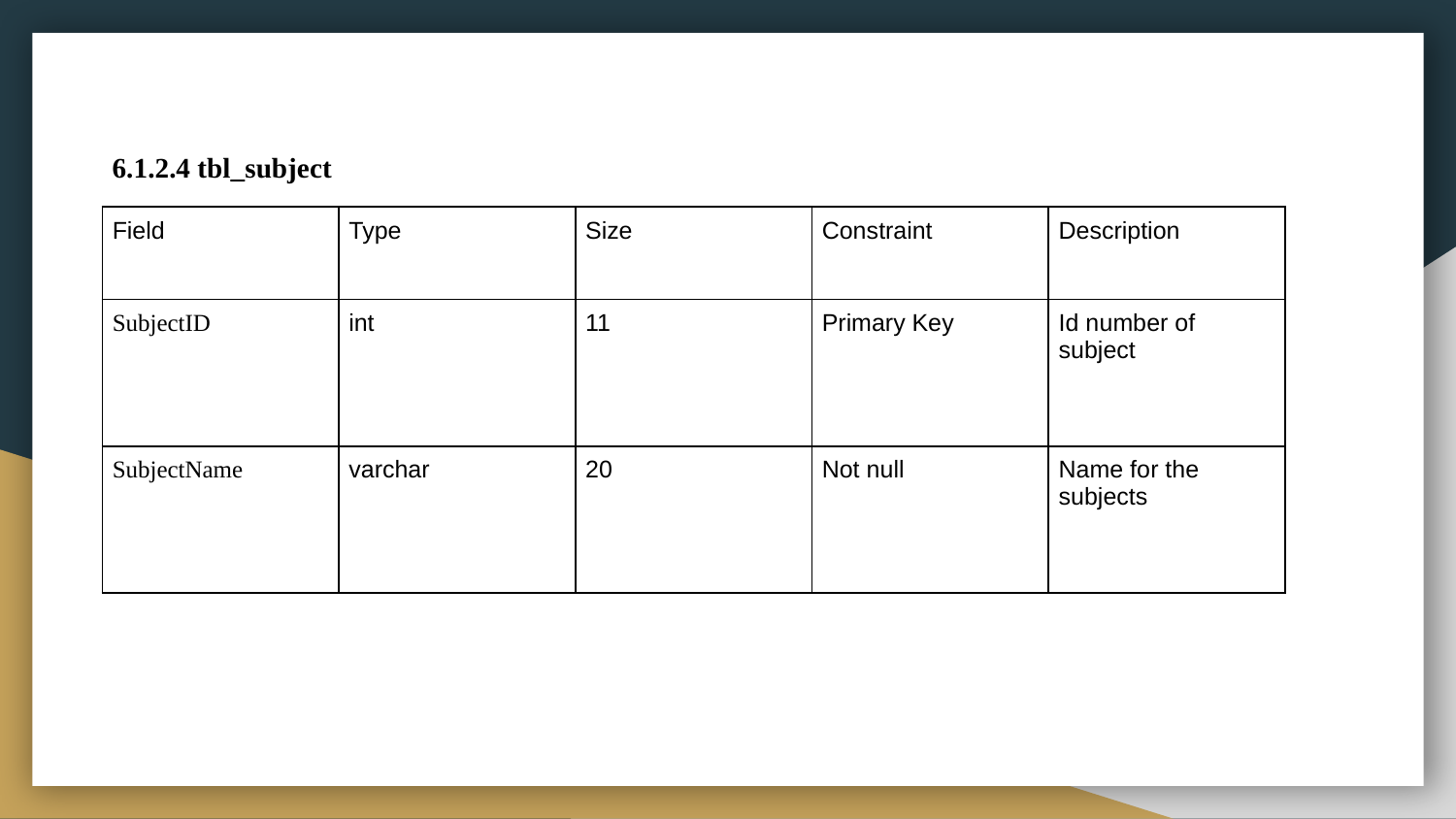

6.1.2.4 tbl_subject
| Field | Type | Size | Constraint | Description |
| --- | --- | --- | --- | --- |
| SubjectID | int | 11 | Primary Key | Id number of subject |
| SubjectName | varchar | 20 | Not null | Name for the subjects |